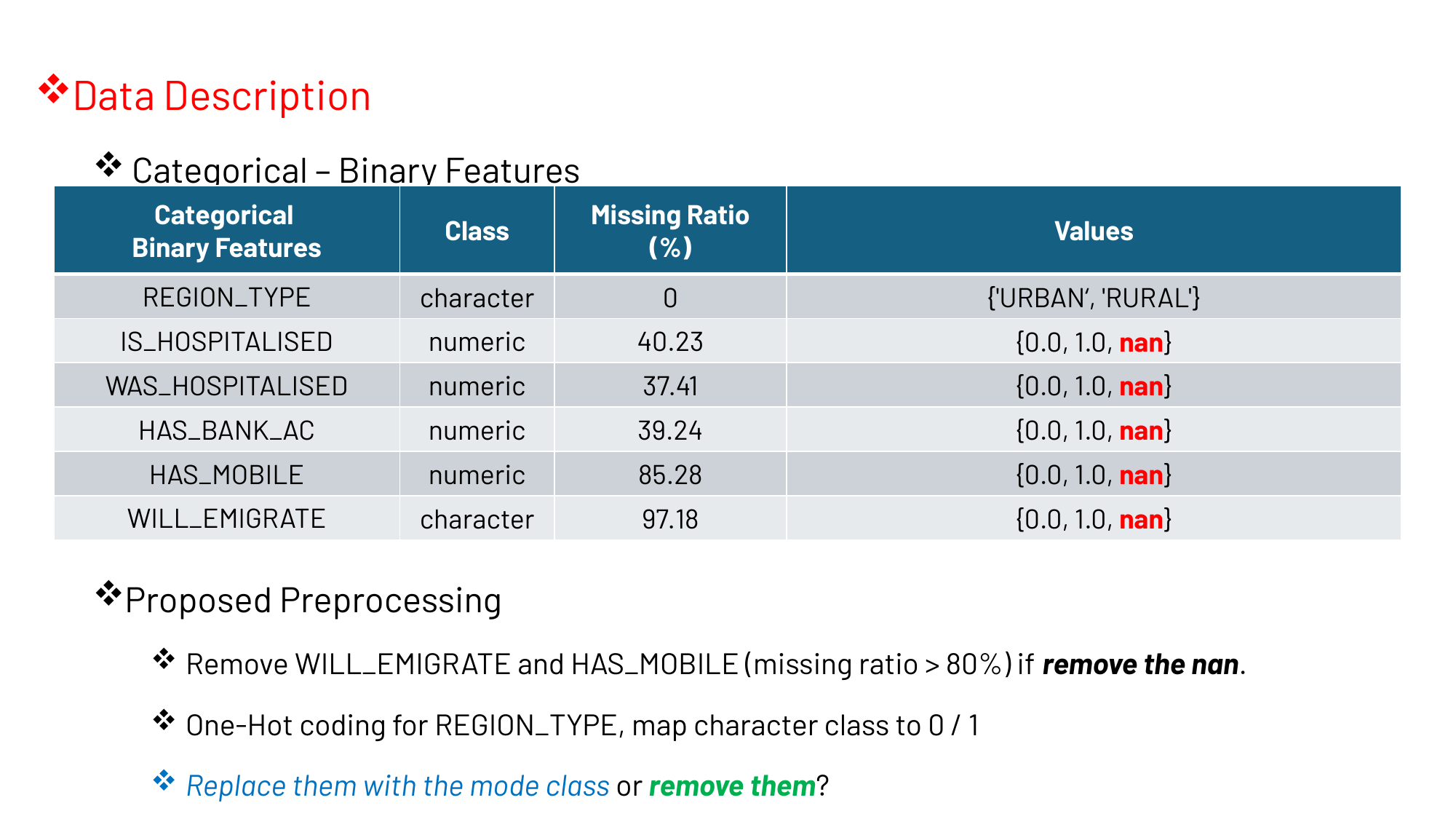

Data Description
 Categorical – Binary Features

Proposed Preprocessing
 Remove WILL_EMIGRATE and HAS_MOBILE (missing ratio > 80%) if remove the nan.
 One-Hot coding for REGION_TYPE, map character class to 0 / 1
 Replace them with the mode class or remove them?

| Categorical Binary Features | Class | Missing Ratio (%) | Values |
| --- | --- | --- | --- |
| REGION\_TYPE | character | 0 | {'URBAN‘, 'RURAL'} |
| IS\_HOSPITALISED | numeric | 40.23 | {0.0, 1.0, nan} |
| WAS\_HOSPITALISED | numeric | 37.41 | {0.0, 1.0, nan} |
| HAS\_BANK\_AC | numeric | 39.24 | {0.0, 1.0, nan} |
| HAS\_MOBILE | numeric | 85.28 | {0.0, 1.0, nan} |
| WILL\_EMIGRATE | character | 97.18 | {0.0, 1.0, nan} |